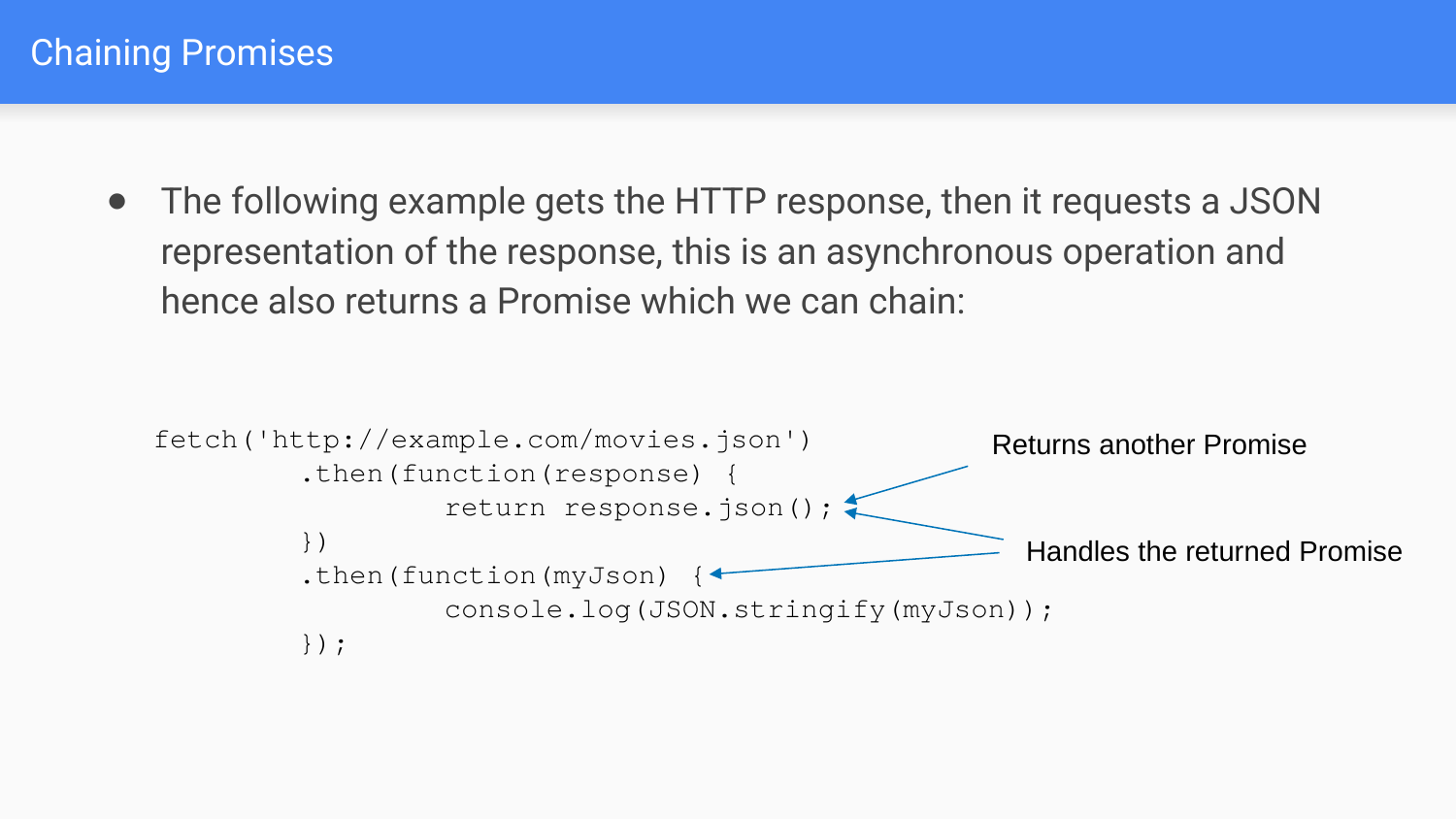

# Chaining Promises
The following example gets the HTTP response, then it requests a JSON representation of the response, this is an asynchronous operation and hence also returns a Promise which we can chain:
fetch('http://example.com/movies.json')
	.then(function(response) {
		return response.json();
	})
	.then(function(myJson) { 						console.log(JSON.stringify(myJson));
	});
Returns another Promise
Handles the returned Promise